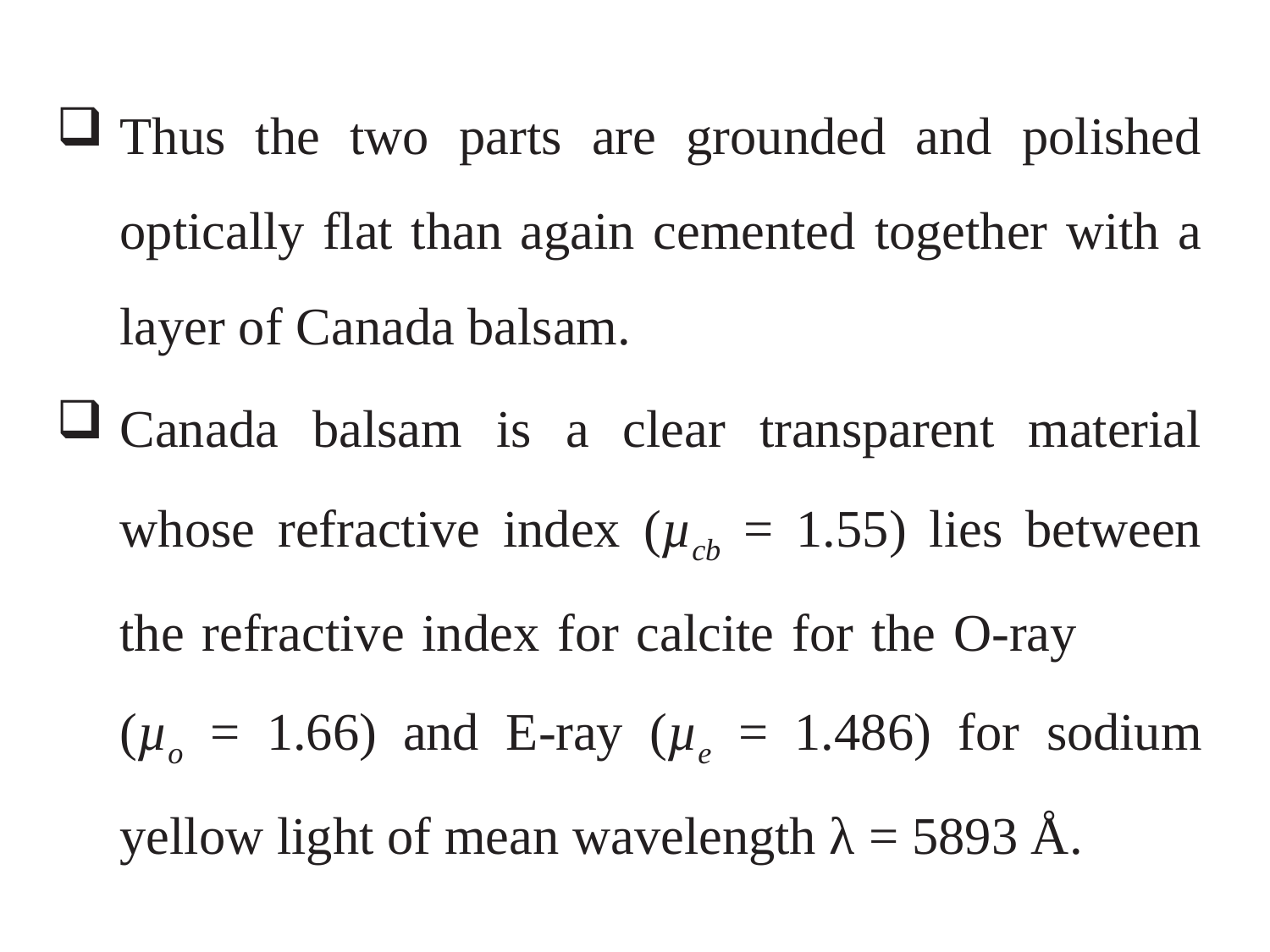

Thus the two parts are grounded and polished optically flat than again cemented together with a layer of Canada balsam.
Canada balsam is a clear transparent material whose refractive index (µcb = 1.55) lies between the refractive index for calcite for the O-ray        (µo = 1.66) and E-ray (µe = 1.486) for sodium yellow light of mean wavelength λ = 5893 Å.